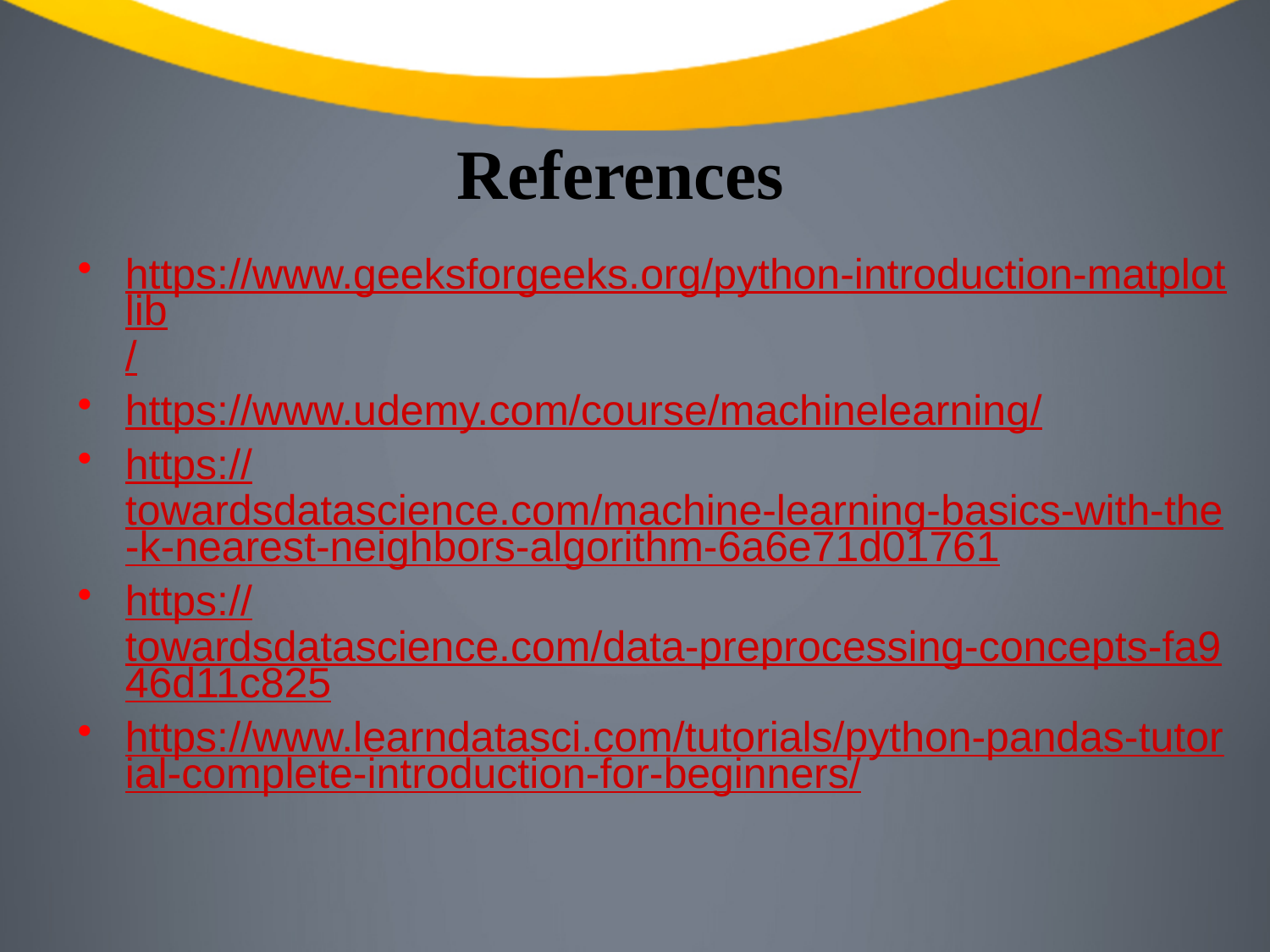

# References
https://www.geeksforgeeks.org/python-introduction-matplotlib/
https://www.udemy.com/course/machinelearning/
https://towardsdatascience.com/machine-learning-basics-with-the-k-nearest-neighbors-algorithm-6a6e71d01761
https://towardsdatascience.com/data-preprocessing-concepts-fa946d11c825
https://www.learndatasci.com/tutorials/python-pandas-tutorial-complete-introduction-for-beginners/